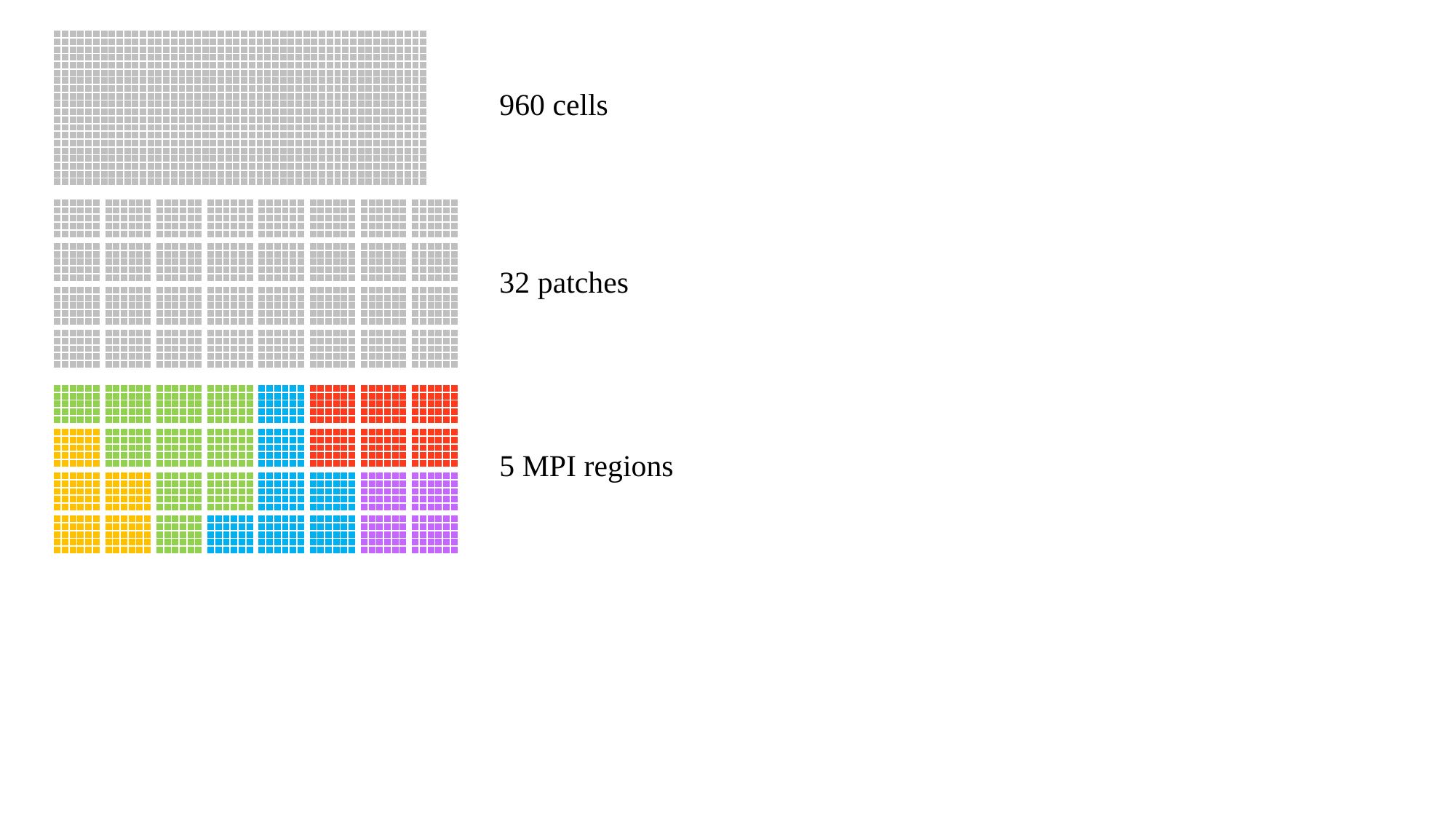

|  |  |  |  |  |  |
| --- | --- | --- | --- | --- | --- |
|  |  |  |  |  |  |
|  |  |  |  |  |  |
|  |  |  |  |  |  |
|  |  |  |  |  |  |
|  |  |  |  |  |  |
| --- | --- | --- | --- | --- | --- |
|  |  |  |  |  |  |
|  |  |  |  |  |  |
|  |  |  |  |  |  |
|  |  |  |  |  |  |
|  |  |  |  |  |  |
| --- | --- | --- | --- | --- | --- |
|  |  |  |  |  |  |
|  |  |  |  |  |  |
|  |  |  |  |  |  |
|  |  |  |  |  |  |
|  |  |  |  |  |  |
| --- | --- | --- | --- | --- | --- |
|  |  |  |  |  |  |
|  |  |  |  |  |  |
|  |  |  |  |  |  |
|  |  |  |  |  |  |
|  |  |  |  |  |  |
| --- | --- | --- | --- | --- | --- |
|  |  |  |  |  |  |
|  |  |  |  |  |  |
|  |  |  |  |  |  |
|  |  |  |  |  |  |
|  |  |  |  |  |  |
| --- | --- | --- | --- | --- | --- |
|  |  |  |  |  |  |
|  |  |  |  |  |  |
|  |  |  |  |  |  |
|  |  |  |  |  |  |
|  |  |  |  |  |  |
| --- | --- | --- | --- | --- | --- |
|  |  |  |  |  |  |
|  |  |  |  |  |  |
|  |  |  |  |  |  |
|  |  |  |  |  |  |
|  |  |  |  |  |  |
| --- | --- | --- | --- | --- | --- |
|  |  |  |  |  |  |
|  |  |  |  |  |  |
|  |  |  |  |  |  |
|  |  |  |  |  |  |
|  |  |  |  |  |  |
| --- | --- | --- | --- | --- | --- |
|  |  |  |  |  |  |
|  |  |  |  |  |  |
|  |  |  |  |  |  |
|  |  |  |  |  |  |
|  |  |  |  |  |  |
| --- | --- | --- | --- | --- | --- |
|  |  |  |  |  |  |
|  |  |  |  |  |  |
|  |  |  |  |  |  |
|  |  |  |  |  |  |
|  |  |  |  |  |  |
| --- | --- | --- | --- | --- | --- |
|  |  |  |  |  |  |
|  |  |  |  |  |  |
|  |  |  |  |  |  |
|  |  |  |  |  |  |
|  |  |  |  |  |  |
| --- | --- | --- | --- | --- | --- |
|  |  |  |  |  |  |
|  |  |  |  |  |  |
|  |  |  |  |  |  |
|  |  |  |  |  |  |
|  |  |  |  |  |  |
| --- | --- | --- | --- | --- | --- |
|  |  |  |  |  |  |
|  |  |  |  |  |  |
|  |  |  |  |  |  |
|  |  |  |  |  |  |
|  |  |  |  |  |  |
| --- | --- | --- | --- | --- | --- |
|  |  |  |  |  |  |
|  |  |  |  |  |  |
|  |  |  |  |  |  |
|  |  |  |  |  |  |
|  |  |  |  |  |  |
| --- | --- | --- | --- | --- | --- |
|  |  |  |  |  |  |
|  |  |  |  |  |  |
|  |  |  |  |  |  |
|  |  |  |  |  |  |
|  |  |  |  |  |  |
| --- | --- | --- | --- | --- | --- |
|  |  |  |  |  |  |
|  |  |  |  |  |  |
|  |  |  |  |  |  |
|  |  |  |  |  |  |
960 cells
|  |  |  |  |  |  |
| --- | --- | --- | --- | --- | --- |
|  |  |  |  |  |  |
|  |  |  |  |  |  |
|  |  |  |  |  |  |
|  |  |  |  |  |  |
|  |  |  |  |  |  |
| --- | --- | --- | --- | --- | --- |
|  |  |  |  |  |  |
|  |  |  |  |  |  |
|  |  |  |  |  |  |
|  |  |  |  |  |  |
|  |  |  |  |  |  |
| --- | --- | --- | --- | --- | --- |
|  |  |  |  |  |  |
|  |  |  |  |  |  |
|  |  |  |  |  |  |
|  |  |  |  |  |  |
|  |  |  |  |  |  |
| --- | --- | --- | --- | --- | --- |
|  |  |  |  |  |  |
|  |  |  |  |  |  |
|  |  |  |  |  |  |
|  |  |  |  |  |  |
|  |  |  |  |  |  |
| --- | --- | --- | --- | --- | --- |
|  |  |  |  |  |  |
|  |  |  |  |  |  |
|  |  |  |  |  |  |
|  |  |  |  |  |  |
|  |  |  |  |  |  |
| --- | --- | --- | --- | --- | --- |
|  |  |  |  |  |  |
|  |  |  |  |  |  |
|  |  |  |  |  |  |
|  |  |  |  |  |  |
|  |  |  |  |  |  |
| --- | --- | --- | --- | --- | --- |
|  |  |  |  |  |  |
|  |  |  |  |  |  |
|  |  |  |  |  |  |
|  |  |  |  |  |  |
|  |  |  |  |  |  |
| --- | --- | --- | --- | --- | --- |
|  |  |  |  |  |  |
|  |  |  |  |  |  |
|  |  |  |  |  |  |
|  |  |  |  |  |  |
|  |  |  |  |  |  |
| --- | --- | --- | --- | --- | --- |
|  |  |  |  |  |  |
|  |  |  |  |  |  |
|  |  |  |  |  |  |
|  |  |  |  |  |  |
|  |  |  |  |  |  |
| --- | --- | --- | --- | --- | --- |
|  |  |  |  |  |  |
|  |  |  |  |  |  |
|  |  |  |  |  |  |
|  |  |  |  |  |  |
|  |  |  |  |  |  |
| --- | --- | --- | --- | --- | --- |
|  |  |  |  |  |  |
|  |  |  |  |  |  |
|  |  |  |  |  |  |
|  |  |  |  |  |  |
|  |  |  |  |  |  |
| --- | --- | --- | --- | --- | --- |
|  |  |  |  |  |  |
|  |  |  |  |  |  |
|  |  |  |  |  |  |
|  |  |  |  |  |  |
|  |  |  |  |  |  |
| --- | --- | --- | --- | --- | --- |
|  |  |  |  |  |  |
|  |  |  |  |  |  |
|  |  |  |  |  |  |
|  |  |  |  |  |  |
|  |  |  |  |  |  |
| --- | --- | --- | --- | --- | --- |
|  |  |  |  |  |  |
|  |  |  |  |  |  |
|  |  |  |  |  |  |
|  |  |  |  |  |  |
|  |  |  |  |  |  |
| --- | --- | --- | --- | --- | --- |
|  |  |  |  |  |  |
|  |  |  |  |  |  |
|  |  |  |  |  |  |
|  |  |  |  |  |  |
|  |  |  |  |  |  |
| --- | --- | --- | --- | --- | --- |
|  |  |  |  |  |  |
|  |  |  |  |  |  |
|  |  |  |  |  |  |
|  |  |  |  |  |  |
|  |  |  |  |  |  |
| --- | --- | --- | --- | --- | --- |
|  |  |  |  |  |  |
|  |  |  |  |  |  |
|  |  |  |  |  |  |
|  |  |  |  |  |  |
|  |  |  |  |  |  |
| --- | --- | --- | --- | --- | --- |
|  |  |  |  |  |  |
|  |  |  |  |  |  |
|  |  |  |  |  |  |
|  |  |  |  |  |  |
|  |  |  |  |  |  |
| --- | --- | --- | --- | --- | --- |
|  |  |  |  |  |  |
|  |  |  |  |  |  |
|  |  |  |  |  |  |
|  |  |  |  |  |  |
|  |  |  |  |  |  |
| --- | --- | --- | --- | --- | --- |
|  |  |  |  |  |  |
|  |  |  |  |  |  |
|  |  |  |  |  |  |
|  |  |  |  |  |  |
|  |  |  |  |  |  |
| --- | --- | --- | --- | --- | --- |
|  |  |  |  |  |  |
|  |  |  |  |  |  |
|  |  |  |  |  |  |
|  |  |  |  |  |  |
|  |  |  |  |  |  |
| --- | --- | --- | --- | --- | --- |
|  |  |  |  |  |  |
|  |  |  |  |  |  |
|  |  |  |  |  |  |
|  |  |  |  |  |  |
|  |  |  |  |  |  |
| --- | --- | --- | --- | --- | --- |
|  |  |  |  |  |  |
|  |  |  |  |  |  |
|  |  |  |  |  |  |
|  |  |  |  |  |  |
|  |  |  |  |  |  |
| --- | --- | --- | --- | --- | --- |
|  |  |  |  |  |  |
|  |  |  |  |  |  |
|  |  |  |  |  |  |
|  |  |  |  |  |  |
|  |  |  |  |  |  |
| --- | --- | --- | --- | --- | --- |
|  |  |  |  |  |  |
|  |  |  |  |  |  |
|  |  |  |  |  |  |
|  |  |  |  |  |  |
|  |  |  |  |  |  |
| --- | --- | --- | --- | --- | --- |
|  |  |  |  |  |  |
|  |  |  |  |  |  |
|  |  |  |  |  |  |
|  |  |  |  |  |  |
|  |  |  |  |  |  |
| --- | --- | --- | --- | --- | --- |
|  |  |  |  |  |  |
|  |  |  |  |  |  |
|  |  |  |  |  |  |
|  |  |  |  |  |  |
|  |  |  |  |  |  |
| --- | --- | --- | --- | --- | --- |
|  |  |  |  |  |  |
|  |  |  |  |  |  |
|  |  |  |  |  |  |
|  |  |  |  |  |  |
|  |  |  |  |  |  |
| --- | --- | --- | --- | --- | --- |
|  |  |  |  |  |  |
|  |  |  |  |  |  |
|  |  |  |  |  |  |
|  |  |  |  |  |  |
|  |  |  |  |  |  |
| --- | --- | --- | --- | --- | --- |
|  |  |  |  |  |  |
|  |  |  |  |  |  |
|  |  |  |  |  |  |
|  |  |  |  |  |  |
|  |  |  |  |  |  |
| --- | --- | --- | --- | --- | --- |
|  |  |  |  |  |  |
|  |  |  |  |  |  |
|  |  |  |  |  |  |
|  |  |  |  |  |  |
|  |  |  |  |  |  |
| --- | --- | --- | --- | --- | --- |
|  |  |  |  |  |  |
|  |  |  |  |  |  |
|  |  |  |  |  |  |
|  |  |  |  |  |  |
32 patches
|  |  |  |  |  |  |
| --- | --- | --- | --- | --- | --- |
|  |  |  |  |  |  |
|  |  |  |  |  |  |
|  |  |  |  |  |  |
|  |  |  |  |  |  |
|  |  |  |  |  |  |
| --- | --- | --- | --- | --- | --- |
|  |  |  |  |  |  |
|  |  |  |  |  |  |
|  |  |  |  |  |  |
|  |  |  |  |  |  |
|  |  |  |  |  |  |
| --- | --- | --- | --- | --- | --- |
|  |  |  |  |  |  |
|  |  |  |  |  |  |
|  |  |  |  |  |  |
|  |  |  |  |  |  |
|  |  |  |  |  |  |
| --- | --- | --- | --- | --- | --- |
|  |  |  |  |  |  |
|  |  |  |  |  |  |
|  |  |  |  |  |  |
|  |  |  |  |  |  |
|  |  |  |  |  |  |
| --- | --- | --- | --- | --- | --- |
|  |  |  |  |  |  |
|  |  |  |  |  |  |
|  |  |  |  |  |  |
|  |  |  |  |  |  |
|  |  |  |  |  |  |
| --- | --- | --- | --- | --- | --- |
|  |  |  |  |  |  |
|  |  |  |  |  |  |
|  |  |  |  |  |  |
|  |  |  |  |  |  |
|  |  |  |  |  |  |
| --- | --- | --- | --- | --- | --- |
|  |  |  |  |  |  |
|  |  |  |  |  |  |
|  |  |  |  |  |  |
|  |  |  |  |  |  |
|  |  |  |  |  |  |
| --- | --- | --- | --- | --- | --- |
|  |  |  |  |  |  |
|  |  |  |  |  |  |
|  |  |  |  |  |  |
|  |  |  |  |  |  |
|  |  |  |  |  |  |
| --- | --- | --- | --- | --- | --- |
|  |  |  |  |  |  |
|  |  |  |  |  |  |
|  |  |  |  |  |  |
|  |  |  |  |  |  |
|  |  |  |  |  |  |
| --- | --- | --- | --- | --- | --- |
|  |  |  |  |  |  |
|  |  |  |  |  |  |
|  |  |  |  |  |  |
|  |  |  |  |  |  |
|  |  |  |  |  |  |
| --- | --- | --- | --- | --- | --- |
|  |  |  |  |  |  |
|  |  |  |  |  |  |
|  |  |  |  |  |  |
|  |  |  |  |  |  |
|  |  |  |  |  |  |
| --- | --- | --- | --- | --- | --- |
|  |  |  |  |  |  |
|  |  |  |  |  |  |
|  |  |  |  |  |  |
|  |  |  |  |  |  |
|  |  |  |  |  |  |
| --- | --- | --- | --- | --- | --- |
|  |  |  |  |  |  |
|  |  |  |  |  |  |
|  |  |  |  |  |  |
|  |  |  |  |  |  |
|  |  |  |  |  |  |
| --- | --- | --- | --- | --- | --- |
|  |  |  |  |  |  |
|  |  |  |  |  |  |
|  |  |  |  |  |  |
|  |  |  |  |  |  |
|  |  |  |  |  |  |
| --- | --- | --- | --- | --- | --- |
|  |  |  |  |  |  |
|  |  |  |  |  |  |
|  |  |  |  |  |  |
|  |  |  |  |  |  |
|  |  |  |  |  |  |
| --- | --- | --- | --- | --- | --- |
|  |  |  |  |  |  |
|  |  |  |  |  |  |
|  |  |  |  |  |  |
|  |  |  |  |  |  |
|  |  |  |  |  |  |
| --- | --- | --- | --- | --- | --- |
|  |  |  |  |  |  |
|  |  |  |  |  |  |
|  |  |  |  |  |  |
|  |  |  |  |  |  |
|  |  |  |  |  |  |
| --- | --- | --- | --- | --- | --- |
|  |  |  |  |  |  |
|  |  |  |  |  |  |
|  |  |  |  |  |  |
|  |  |  |  |  |  |
|  |  |  |  |  |  |
| --- | --- | --- | --- | --- | --- |
|  |  |  |  |  |  |
|  |  |  |  |  |  |
|  |  |  |  |  |  |
|  |  |  |  |  |  |
|  |  |  |  |  |  |
| --- | --- | --- | --- | --- | --- |
|  |  |  |  |  |  |
|  |  |  |  |  |  |
|  |  |  |  |  |  |
|  |  |  |  |  |  |
|  |  |  |  |  |  |
| --- | --- | --- | --- | --- | --- |
|  |  |  |  |  |  |
|  |  |  |  |  |  |
|  |  |  |  |  |  |
|  |  |  |  |  |  |
|  |  |  |  |  |  |
| --- | --- | --- | --- | --- | --- |
|  |  |  |  |  |  |
|  |  |  |  |  |  |
|  |  |  |  |  |  |
|  |  |  |  |  |  |
|  |  |  |  |  |  |
| --- | --- | --- | --- | --- | --- |
|  |  |  |  |  |  |
|  |  |  |  |  |  |
|  |  |  |  |  |  |
|  |  |  |  |  |  |
|  |  |  |  |  |  |
| --- | --- | --- | --- | --- | --- |
|  |  |  |  |  |  |
|  |  |  |  |  |  |
|  |  |  |  |  |  |
|  |  |  |  |  |  |
|  |  |  |  |  |  |
| --- | --- | --- | --- | --- | --- |
|  |  |  |  |  |  |
|  |  |  |  |  |  |
|  |  |  |  |  |  |
|  |  |  |  |  |  |
|  |  |  |  |  |  |
| --- | --- | --- | --- | --- | --- |
|  |  |  |  |  |  |
|  |  |  |  |  |  |
|  |  |  |  |  |  |
|  |  |  |  |  |  |
|  |  |  |  |  |  |
| --- | --- | --- | --- | --- | --- |
|  |  |  |  |  |  |
|  |  |  |  |  |  |
|  |  |  |  |  |  |
|  |  |  |  |  |  |
|  |  |  |  |  |  |
| --- | --- | --- | --- | --- | --- |
|  |  |  |  |  |  |
|  |  |  |  |  |  |
|  |  |  |  |  |  |
|  |  |  |  |  |  |
|  |  |  |  |  |  |
| --- | --- | --- | --- | --- | --- |
|  |  |  |  |  |  |
|  |  |  |  |  |  |
|  |  |  |  |  |  |
|  |  |  |  |  |  |
|  |  |  |  |  |  |
| --- | --- | --- | --- | --- | --- |
|  |  |  |  |  |  |
|  |  |  |  |  |  |
|  |  |  |  |  |  |
|  |  |  |  |  |  |
|  |  |  |  |  |  |
| --- | --- | --- | --- | --- | --- |
|  |  |  |  |  |  |
|  |  |  |  |  |  |
|  |  |  |  |  |  |
|  |  |  |  |  |  |
|  |  |  |  |  |  |
| --- | --- | --- | --- | --- | --- |
|  |  |  |  |  |  |
|  |  |  |  |  |  |
|  |  |  |  |  |  |
|  |  |  |  |  |  |
5 MPI regions
|  |  |  |  |  |  |
| --- | --- | --- | --- | --- | --- |
|  |  |  |  |  |  |
|  |  |  |  |  |  |
|  |  |  |  |  |  |
|  |  |  |  |  |  |
|  |  |  |  |  |  |
| --- | --- | --- | --- | --- | --- |
|  |  |  |  |  |  |
|  |  |  |  |  |  |
|  |  |  |  |  |  |
|  |  |  |  |  |  |
|  |  |  |  |  |  |
| --- | --- | --- | --- | --- | --- |
|  |  |  |  |  |  |
|  |  |  |  |  |  |
|  |  |  |  |  |  |
|  |  |  |  |  |  |
|  |  |  |  |  |  |
| --- | --- | --- | --- | --- | --- |
|  |  |  |  |  |  |
|  |  |  |  |  |  |
|  |  |  |  |  |  |
|  |  |  |  |  |  |
|  |  |  |  |  |  |
| --- | --- | --- | --- | --- | --- |
|  |  |  |  |  |  |
|  |  |  |  |  |  |
|  |  |  |  |  |  |
|  |  |  |  |  |  |
|  |  |  |  |  |  |
| --- | --- | --- | --- | --- | --- |
|  |  |  |  |  |  |
|  |  |  |  |  |  |
|  |  |  |  |  |  |
|  |  |  |  |  |  |
|  |  |  |  |  |  |
| --- | --- | --- | --- | --- | --- |
|  |  |  |  |  |  |
|  |  |  |  |  |  |
|  |  |  |  |  |  |
|  |  |  |  |  |  |
|  |  |  |  |  |  |
| --- | --- | --- | --- | --- | --- |
|  |  |  |  |  |  |
|  |  |  |  |  |  |
|  |  |  |  |  |  |
|  |  |  |  |  |  |
|  |  |  |  |  |  |
| --- | --- | --- | --- | --- | --- |
|  |  |  |  |  |  |
|  |  |  |  |  |  |
|  |  |  |  |  |  |
|  |  |  |  |  |  |
|  |  |  |  |  |  |
| --- | --- | --- | --- | --- | --- |
|  |  |  |  |  |  |
|  |  |  |  |  |  |
|  |  |  |  |  |  |
|  |  |  |  |  |  |
|  |  |  |  |  |  |
| --- | --- | --- | --- | --- | --- |
|  |  |  |  |  |  |
|  |  |  |  |  |  |
|  |  |  |  |  |  |
|  |  |  |  |  |  |
|  |  |  |  |  |  |
| --- | --- | --- | --- | --- | --- |
|  |  |  |  |  |  |
|  |  |  |  |  |  |
|  |  |  |  |  |  |
|  |  |  |  |  |  |
|  |  |  |  |  |  |
| --- | --- | --- | --- | --- | --- |
|  |  |  |  |  |  |
|  |  |  |  |  |  |
|  |  |  |  |  |  |
|  |  |  |  |  |  |
|  |  |  |  |  |  |
| --- | --- | --- | --- | --- | --- |
|  |  |  |  |  |  |
|  |  |  |  |  |  |
|  |  |  |  |  |  |
|  |  |  |  |  |  |
|  |  |  |  |  |  |
| --- | --- | --- | --- | --- | --- |
|  |  |  |  |  |  |
|  |  |  |  |  |  |
|  |  |  |  |  |  |
|  |  |  |  |  |  |
|  |  |  |  |  |  |
| --- | --- | --- | --- | --- | --- |
|  |  |  |  |  |  |
|  |  |  |  |  |  |
|  |  |  |  |  |  |
|  |  |  |  |  |  |